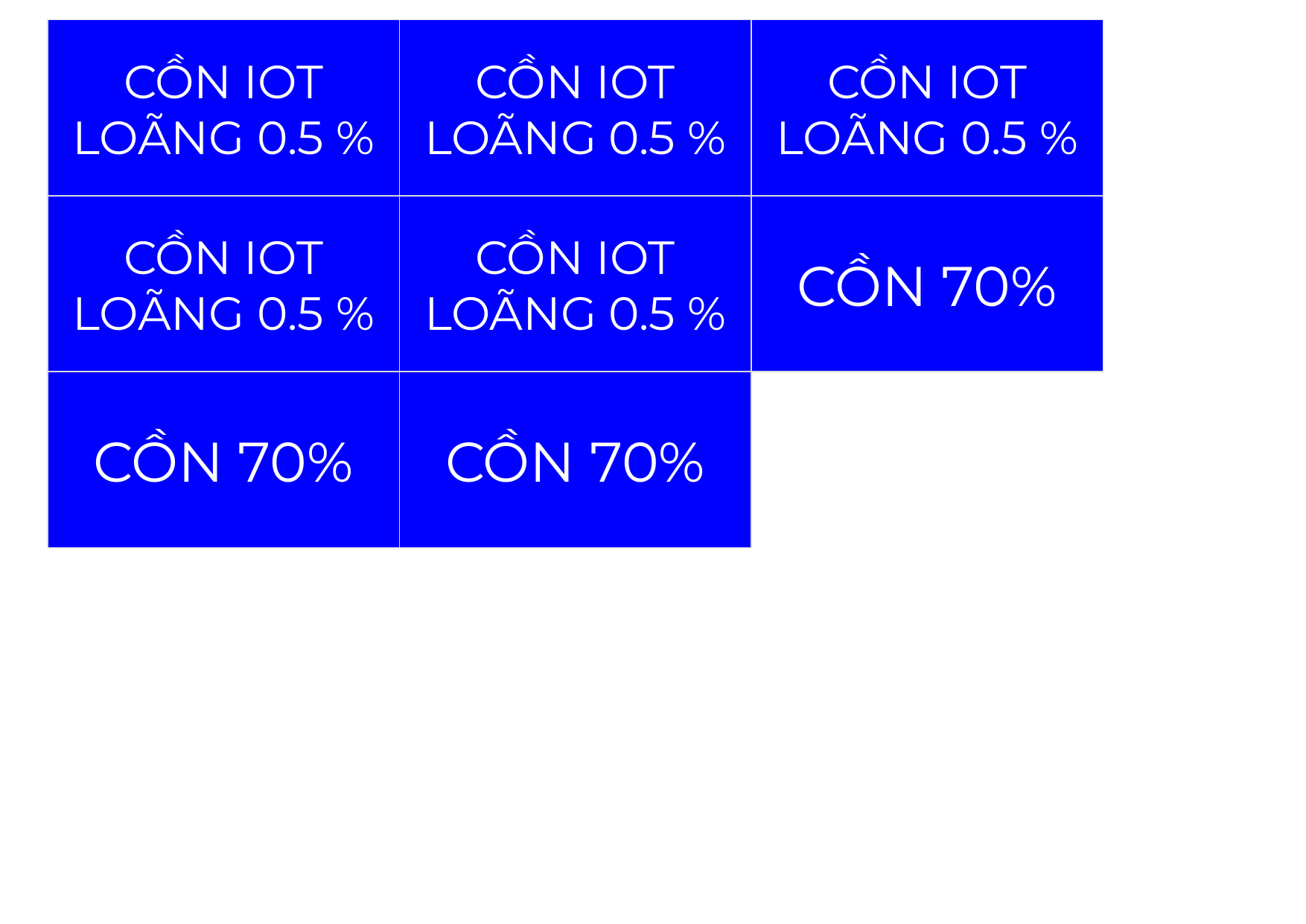

CỒN IOT LOÃNG 0.5 %
CỒN IOT LOÃNG 0.5 %
CỒN IOT LOÃNG 0.5 %
CỒN IOT LOÃNG 0.5 %
CỒN IOT LOÃNG 0.5 %
CỒN 70%
CỒN 70%
CỒN 70%